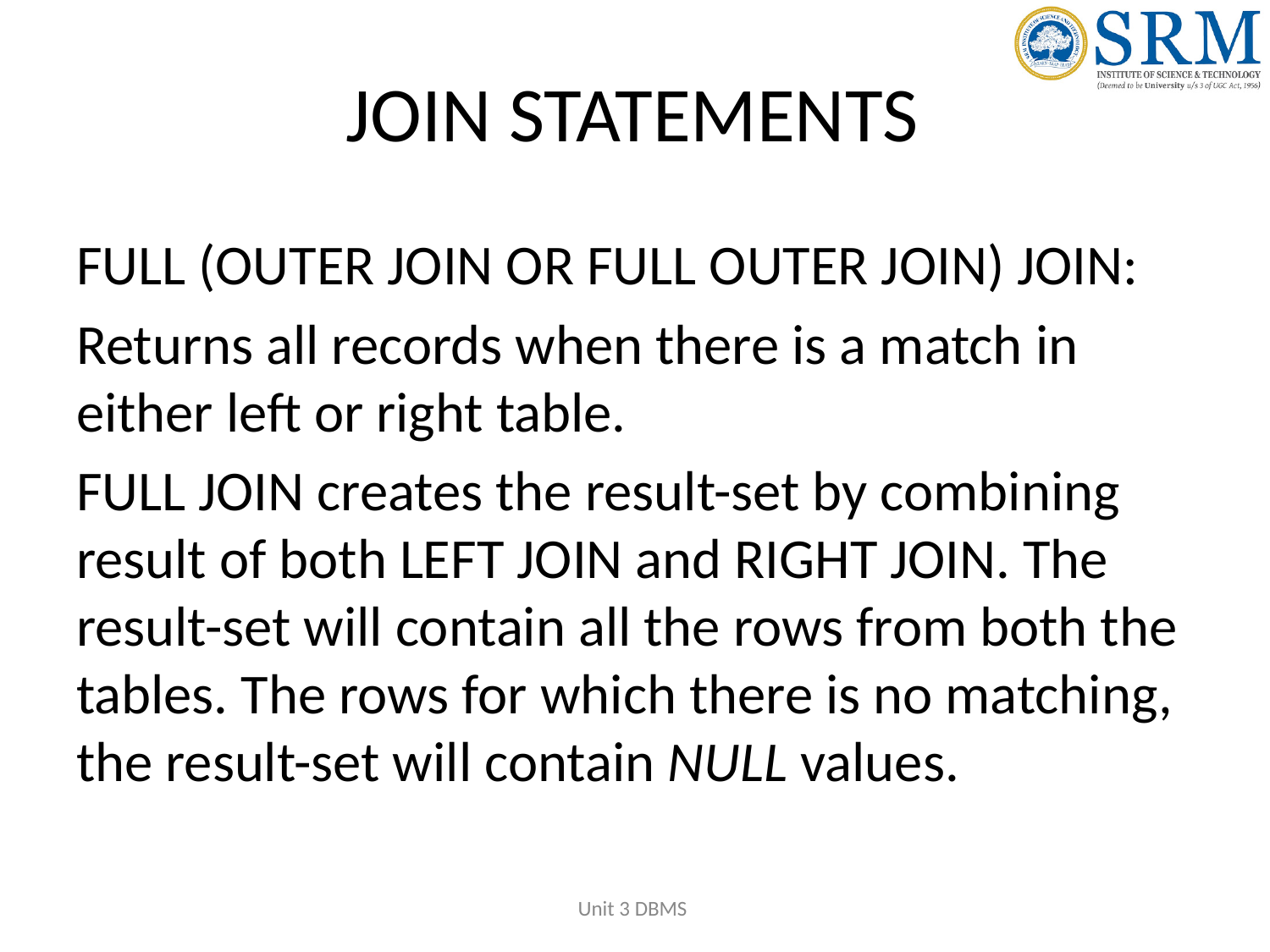

# JOIN STATEMENTS
FULL (OUTER JOIN OR FULL OUTER JOIN) JOIN:
Returns all records when there is a match in either left or right table.
FULL JOIN creates the result-set by combining result of both LEFT JOIN and RIGHT JOIN. The result-set will contain all the rows from both the tables. The rows for which there is no matching, the result-set will contain NULL values.

Unit 3 DBMS